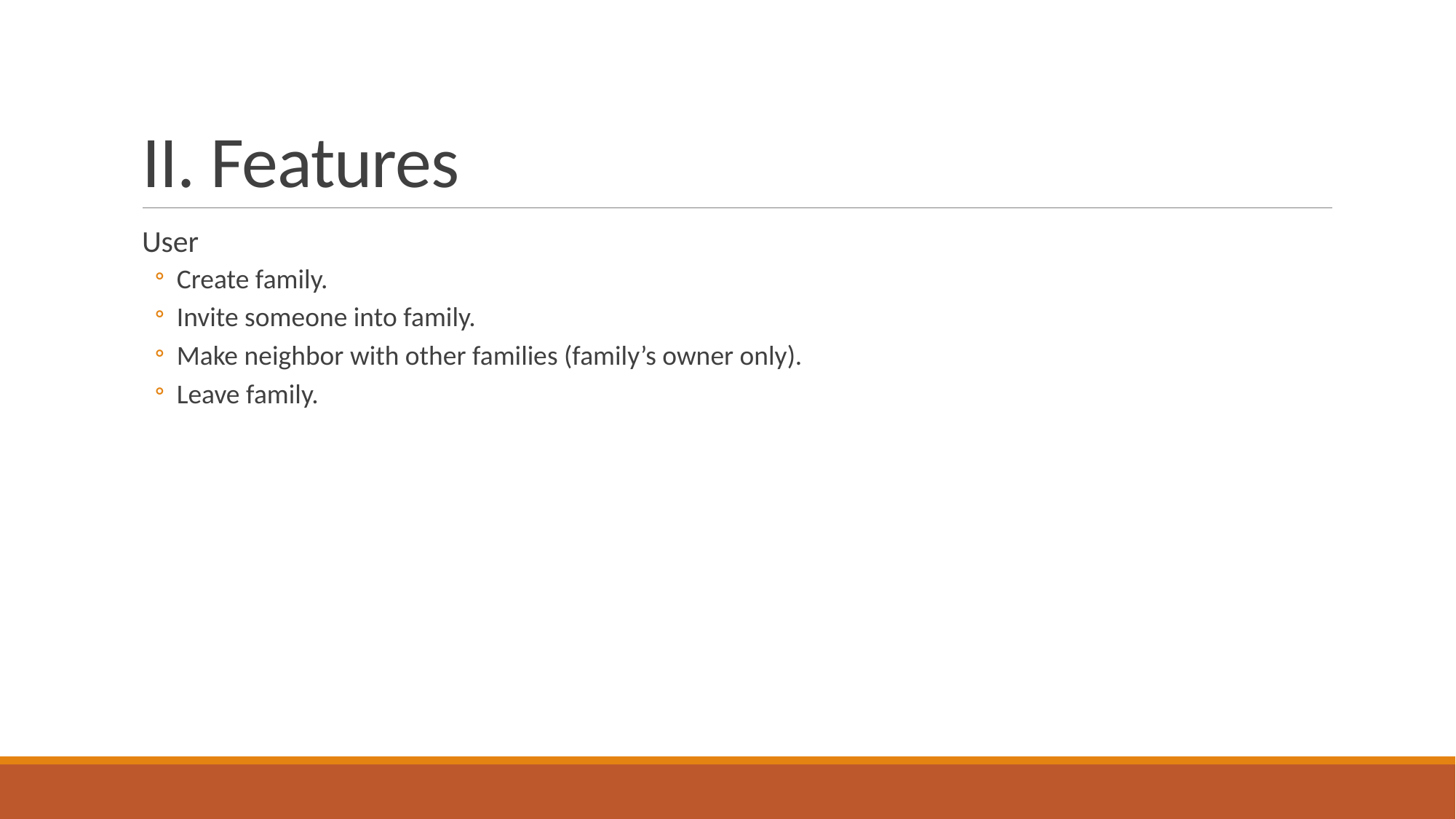

# II. Features
User
Create family.
Invite someone into family.
Make neighbor with other families (family’s owner only).
Leave family.